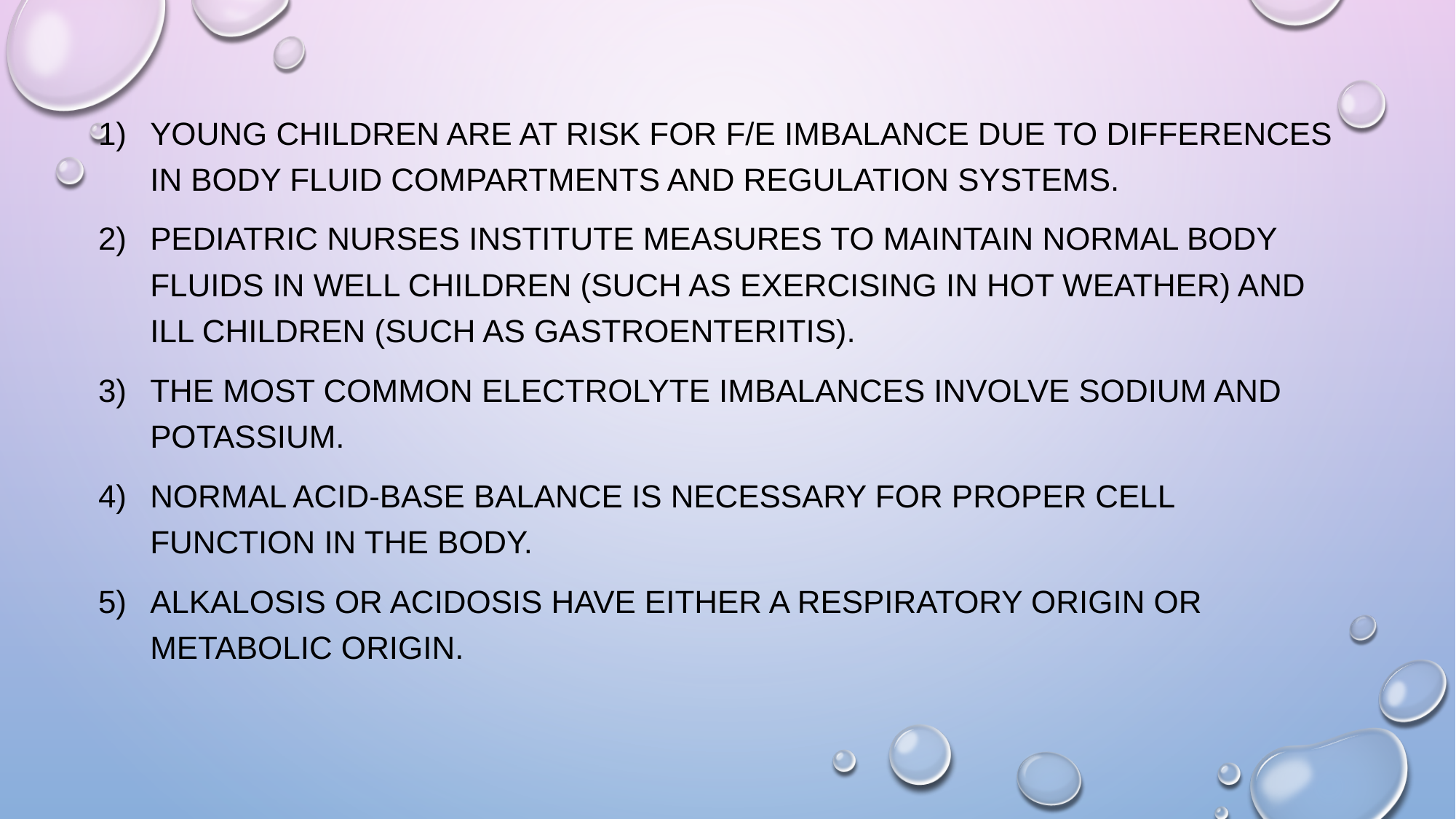

Young children are at risk for f/e imbalance due to differences in body fluid compartments and regulation systems.
Pediatric nurses institute measures to maintain normal body fluids in well children (Such as exercising in hot weather) and ill children (such as gastroenteritis).
The most common electrolyte imbalances involve sodium and potassium.
Normal acid-base balance is necessary for proper cell function in the body.
Alkalosis or acidosis have either a respiratory origin or metabolic origin.